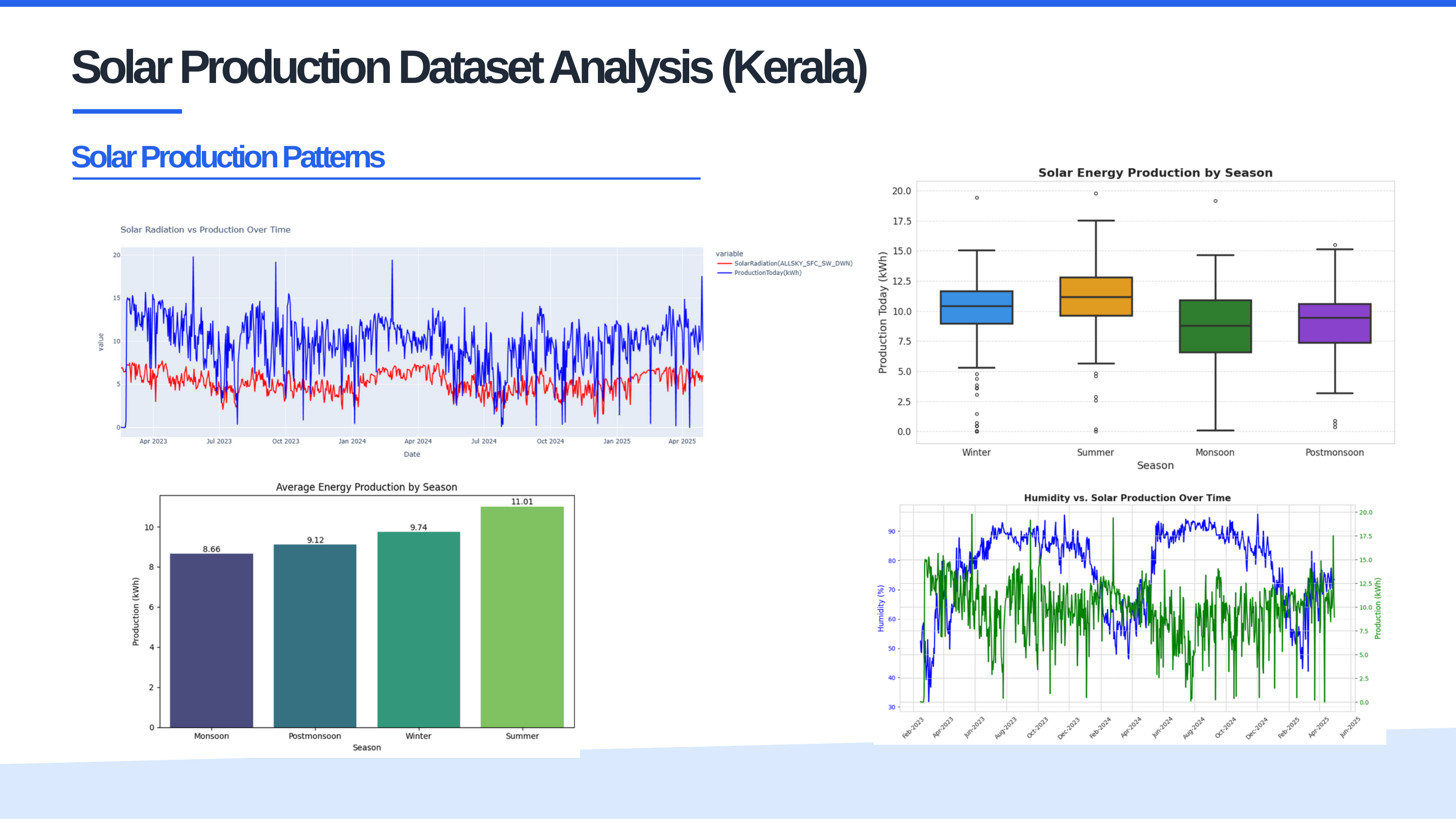

Solar Production Dataset Analysis (Kerala)

Solar Production Patterns